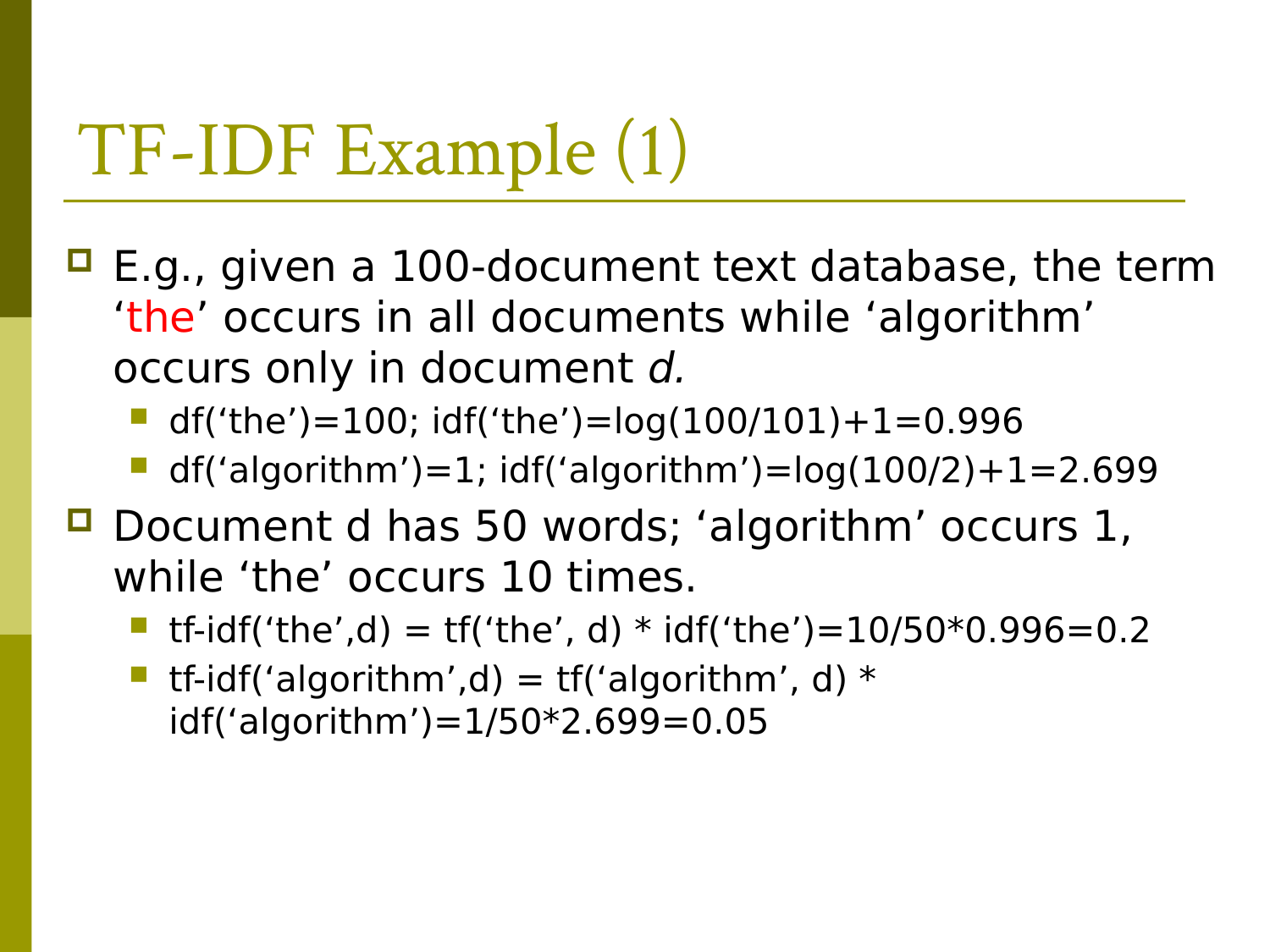

# TF-IDF Example (1)
E.g., given a 100-document text database, the term ‘the’ occurs in all documents while ‘algorithm’ occurs only in document d.
df(‘the’)=100; idf(‘the’)=log(100/101)+1=0.996
df(‘algorithm’)=1; idf(‘algorithm’)=log(100/2)+1=2.699
Document d has 50 words; ‘algorithm’ occurs 1, while ‘the’ occurs 10 times.
tf-idf(‘the’,d) = tf(‘the’, d) * idf(‘the’)=10/50*0.996=0.2
tf-idf(‘algorithm’,d) = tf(‘algorithm’, d) * idf(‘algorithm’)=1/50*2.699=0.05